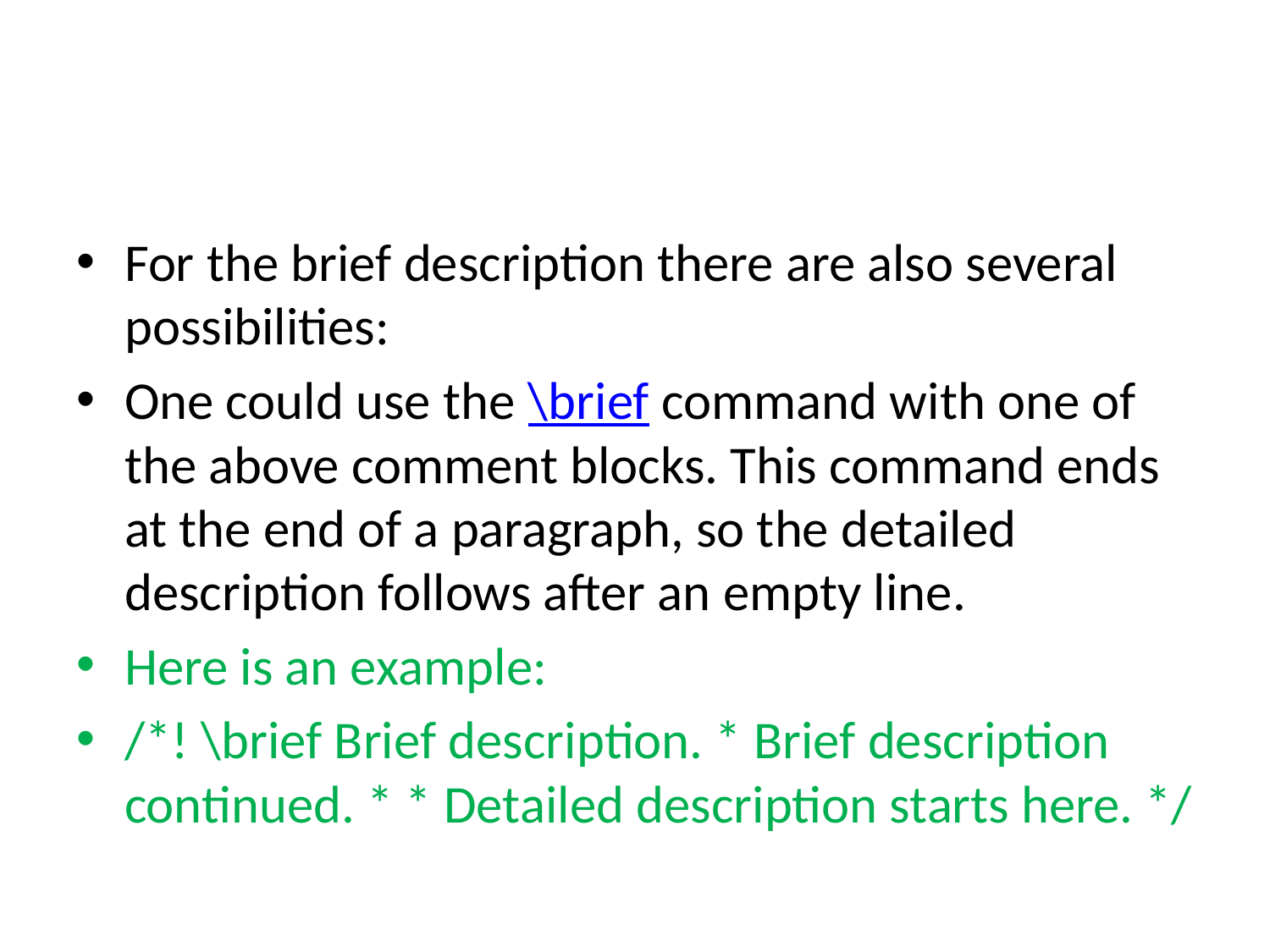

#
For the brief description there are also several possibilities:
One could use the \brief command with one of the above comment blocks. This command ends at the end of a paragraph, so the detailed description follows after an empty line.
Here is an example:
/*! \brief Brief description. * Brief description continued. * * Detailed description starts here. */